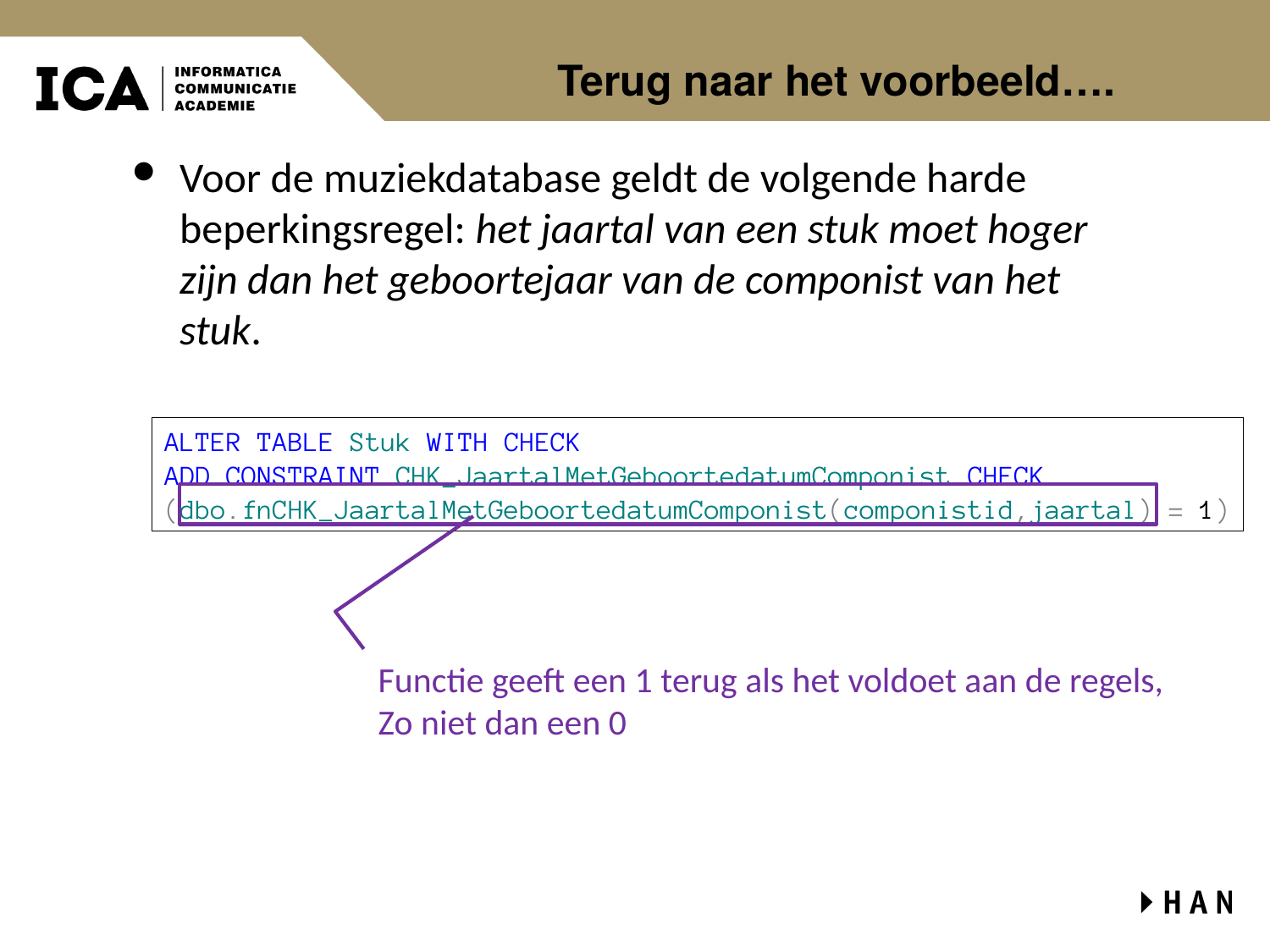

# Terug naar het voorbeeld….
Voor de muziekdatabase geldt de volgende harde beperkingsregel: het jaartal van een stuk moet hoger zijn dan het geboortejaar van de componist van het stuk.

ALTER TABLE Stuk WITH CHECK
ADD CONSTRAINT CHK_JaartalMetGeboortedatumComponist CHECK
(dbo.fnCHK_JaartalMetGeboortedatumComponist(componistid,jaartal) = 1)

Functie geeft een 1 terug als het voldoet aan de regels,
Zo niet dan een 0